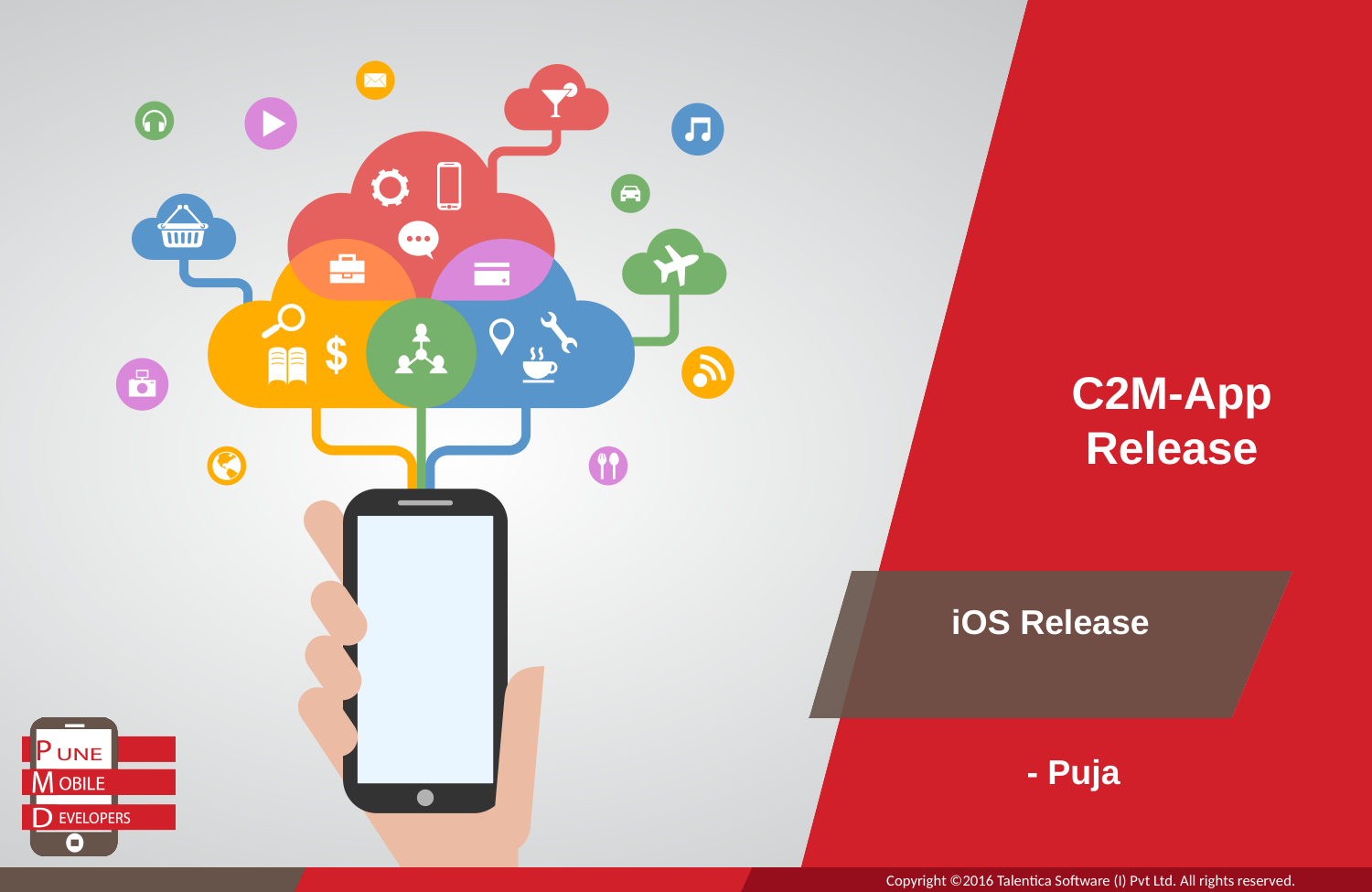

# C2M-App Release
iOS Release

- Puja